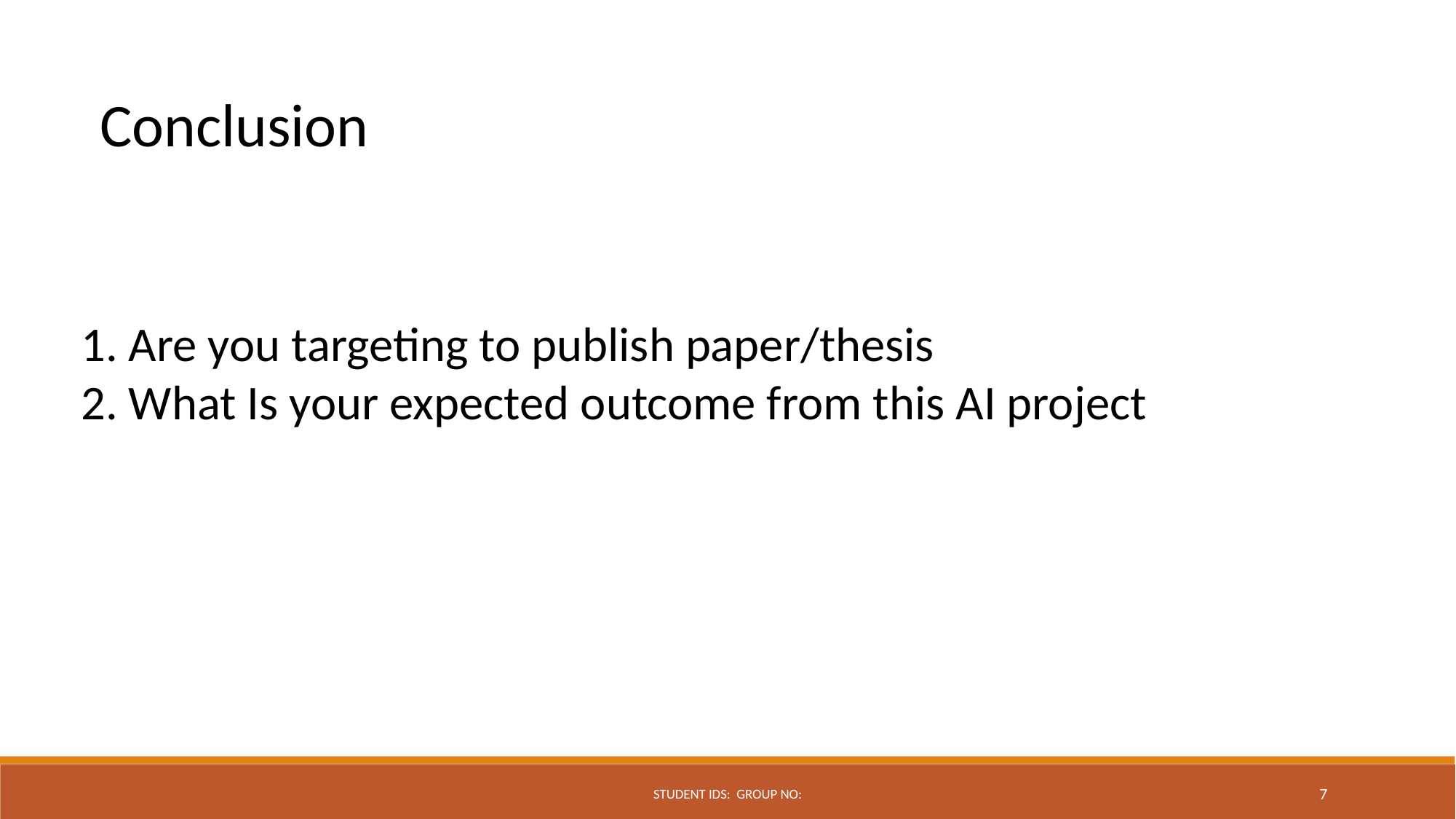

Conclusion
1. Are you targeting to publish paper/thesis
2. What Is your expected outcome from this AI project

Student IDs:  Group No:
7